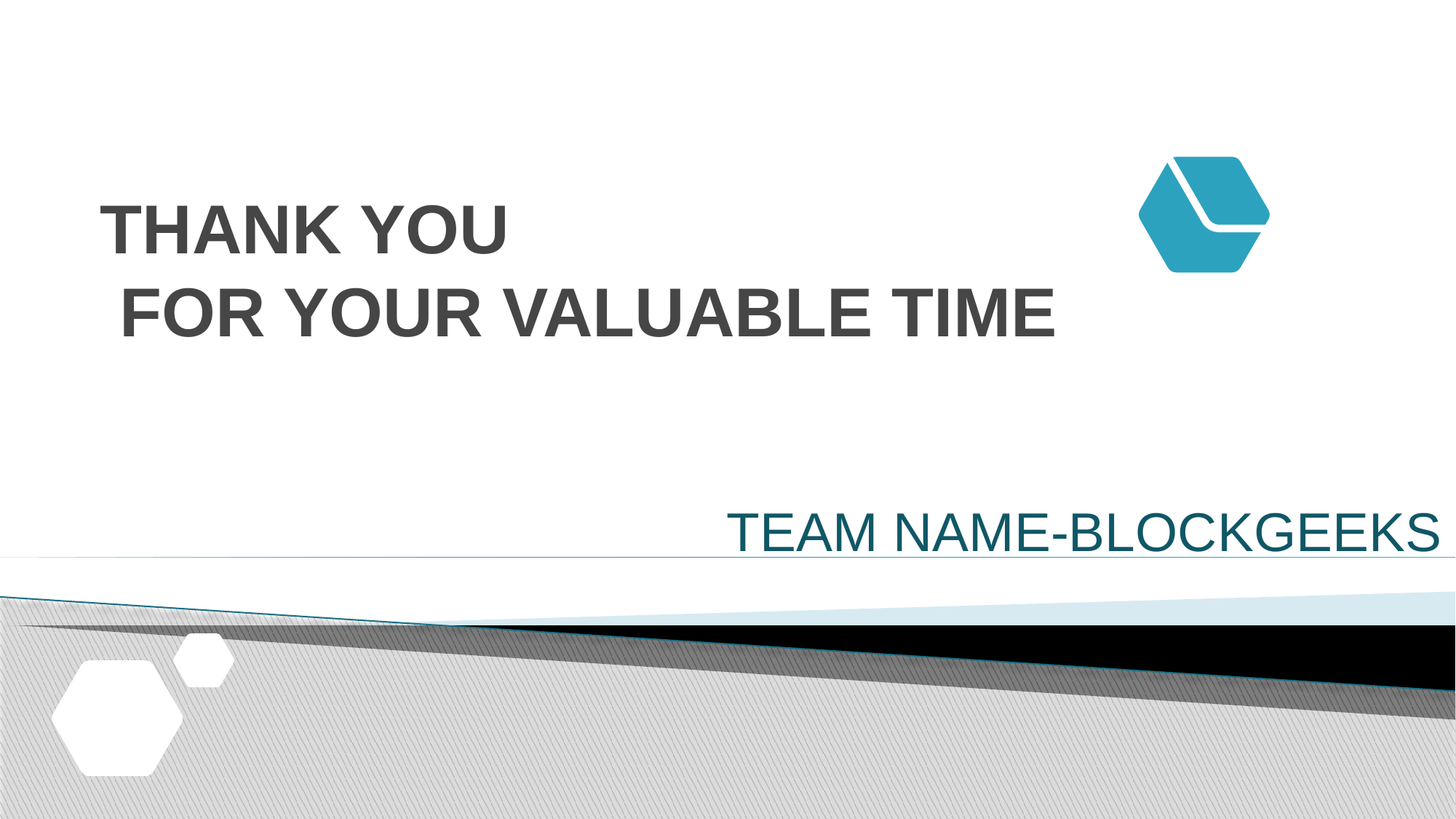

# THANK YOU FOR YOUR VALUABLE TIME
TEAM NAME-BLOCKGEEKS